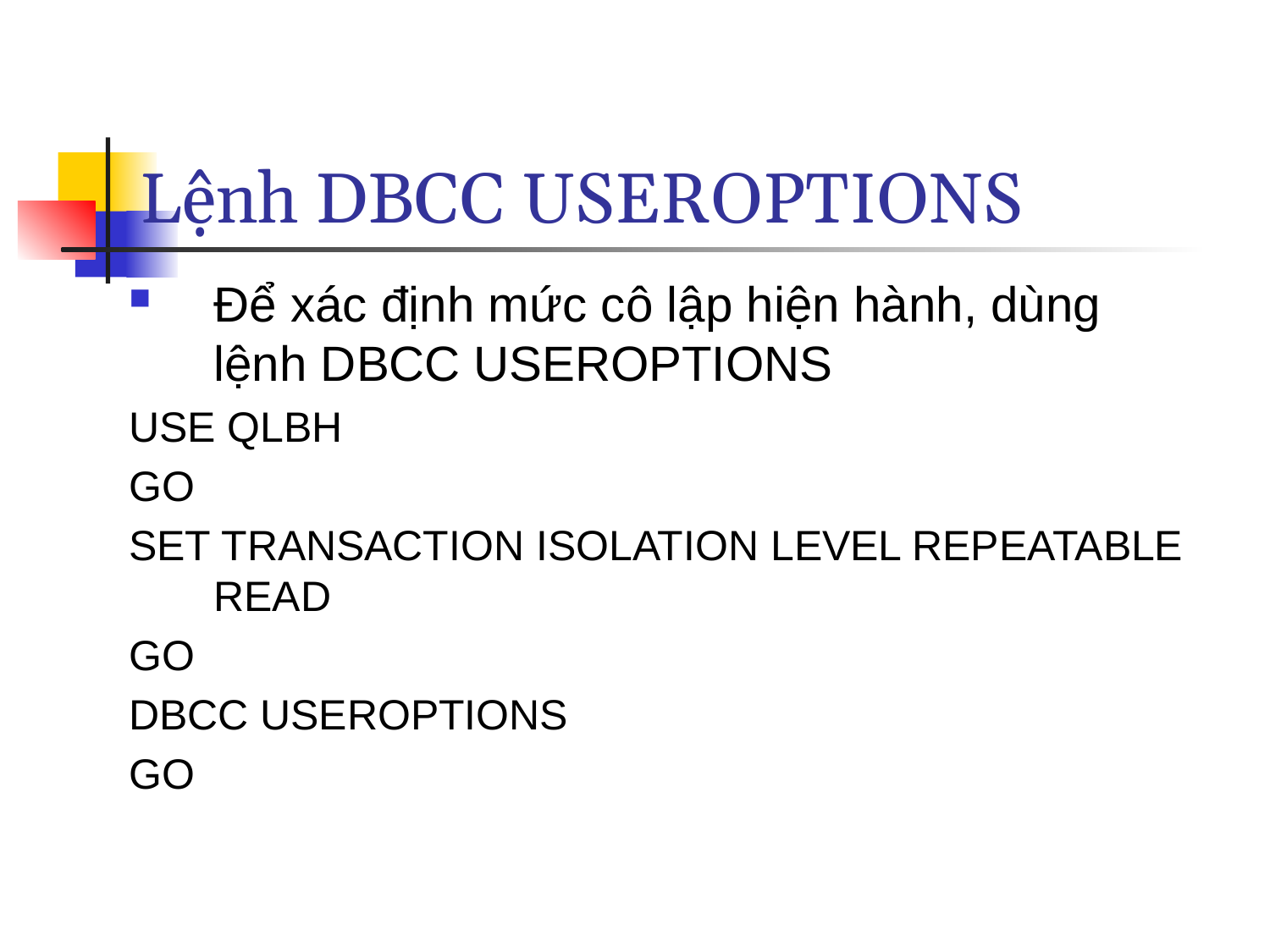

# Lệnh DBCC USEROPTIONS
Để xác định mức cô lập hiện hành, dùng lệnh DBCC USEROPTIONS
USE QLBH
GO
SET TRANSACTION ISOLATION LEVEL REPEATABLE READ
GO
DBCC USEROPTIONS
GO